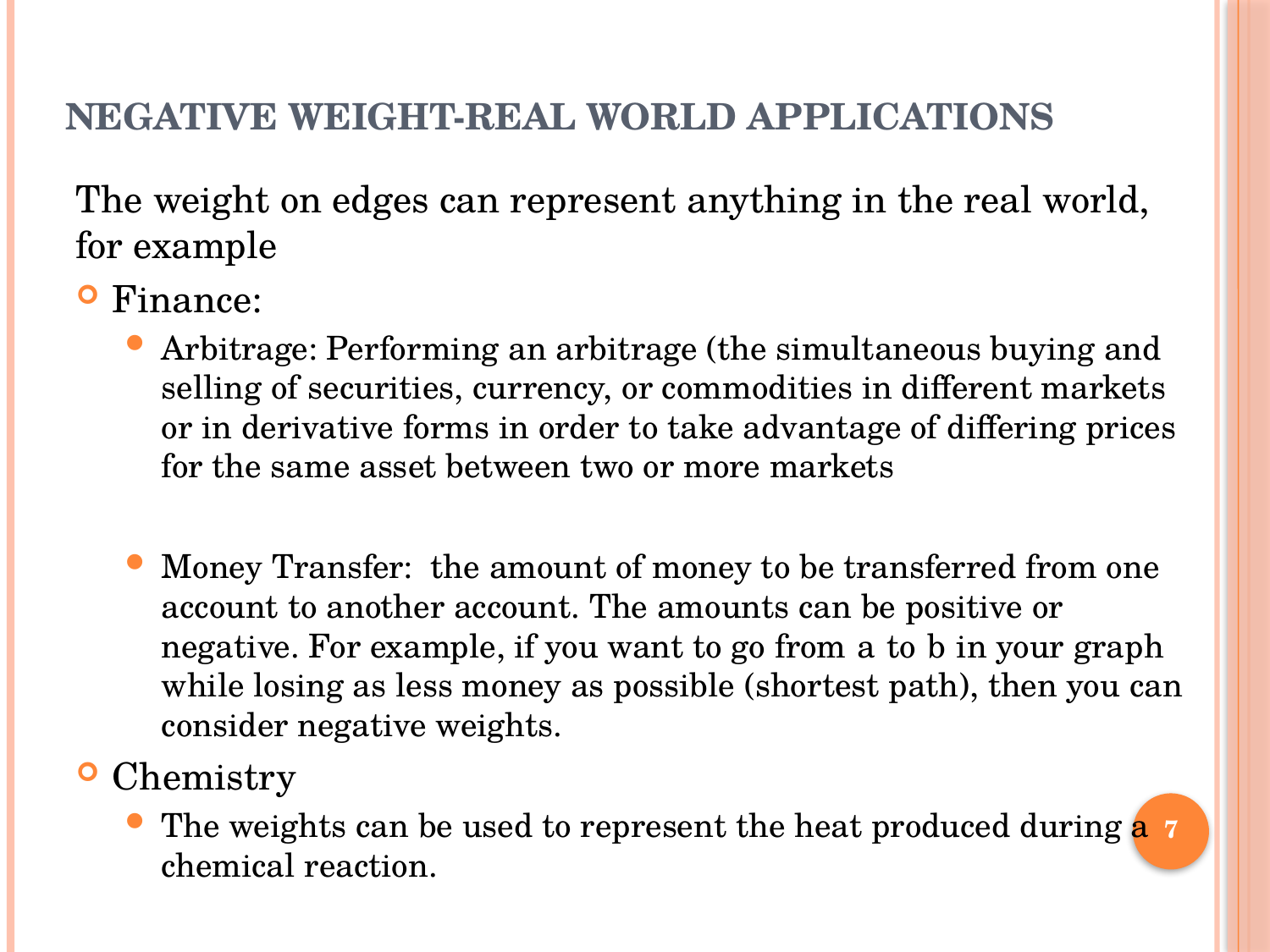

# Negative Weight-Real World Applications
The weight on edges can represent anything in the real world, for example
Finance:
Arbitrage: Performing an arbitrage (the simultaneous buying and selling of securities, currency, or commodities in different markets or in derivative forms in order to take advantage of differing prices for the same asset between two or more markets

Money Transfer:  the amount of money to be transferred from one account to another account. The amounts can be positive or negative. For example, if you want to go from a to b in your graph while losing as less money as possible (shortest path), then you can consider negative weights.
Chemistry
The weights can be used to represent the heat produced during a chemical reaction.
7